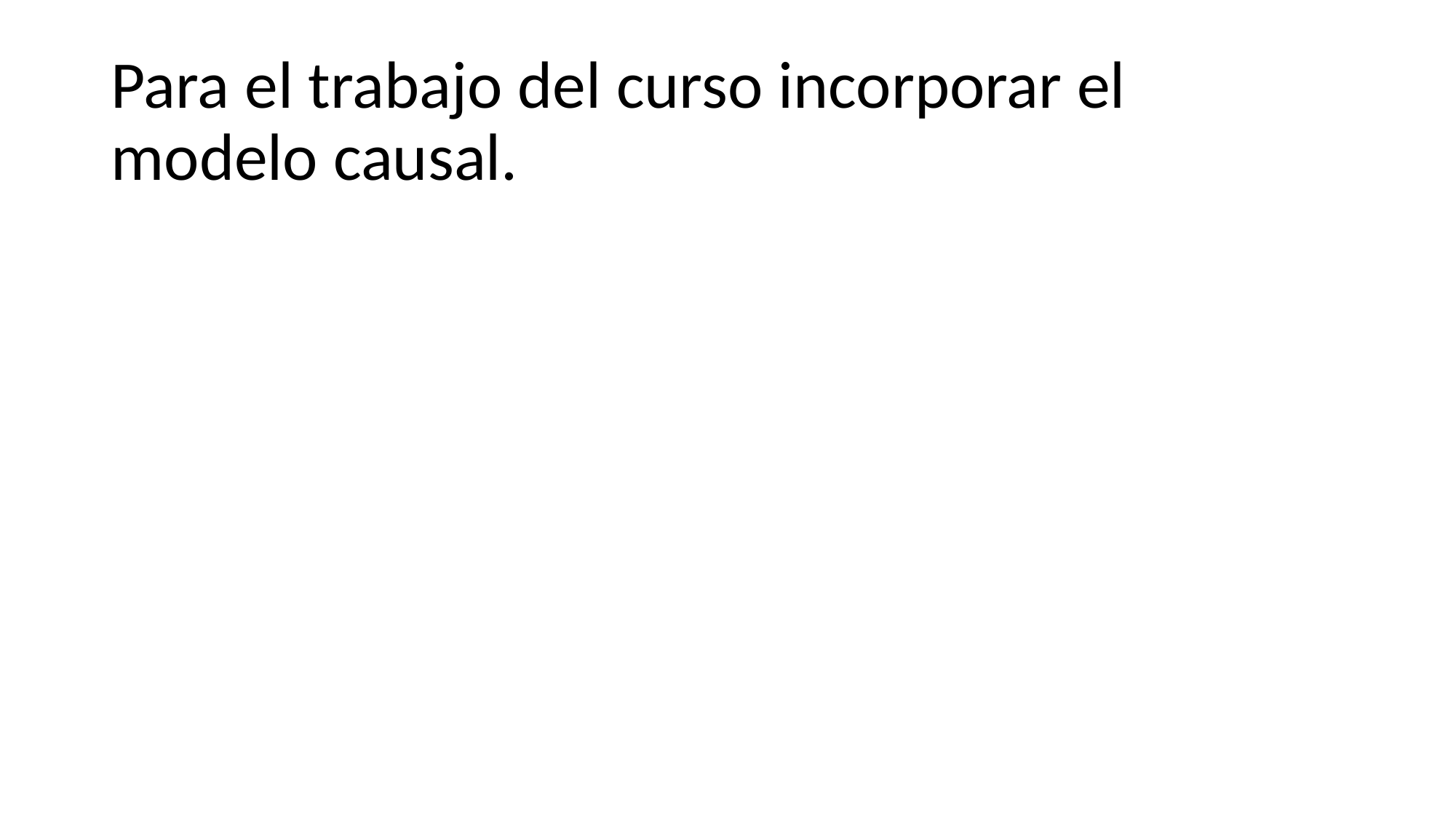

# Para el trabajo del curso incorporar el modelo causal.